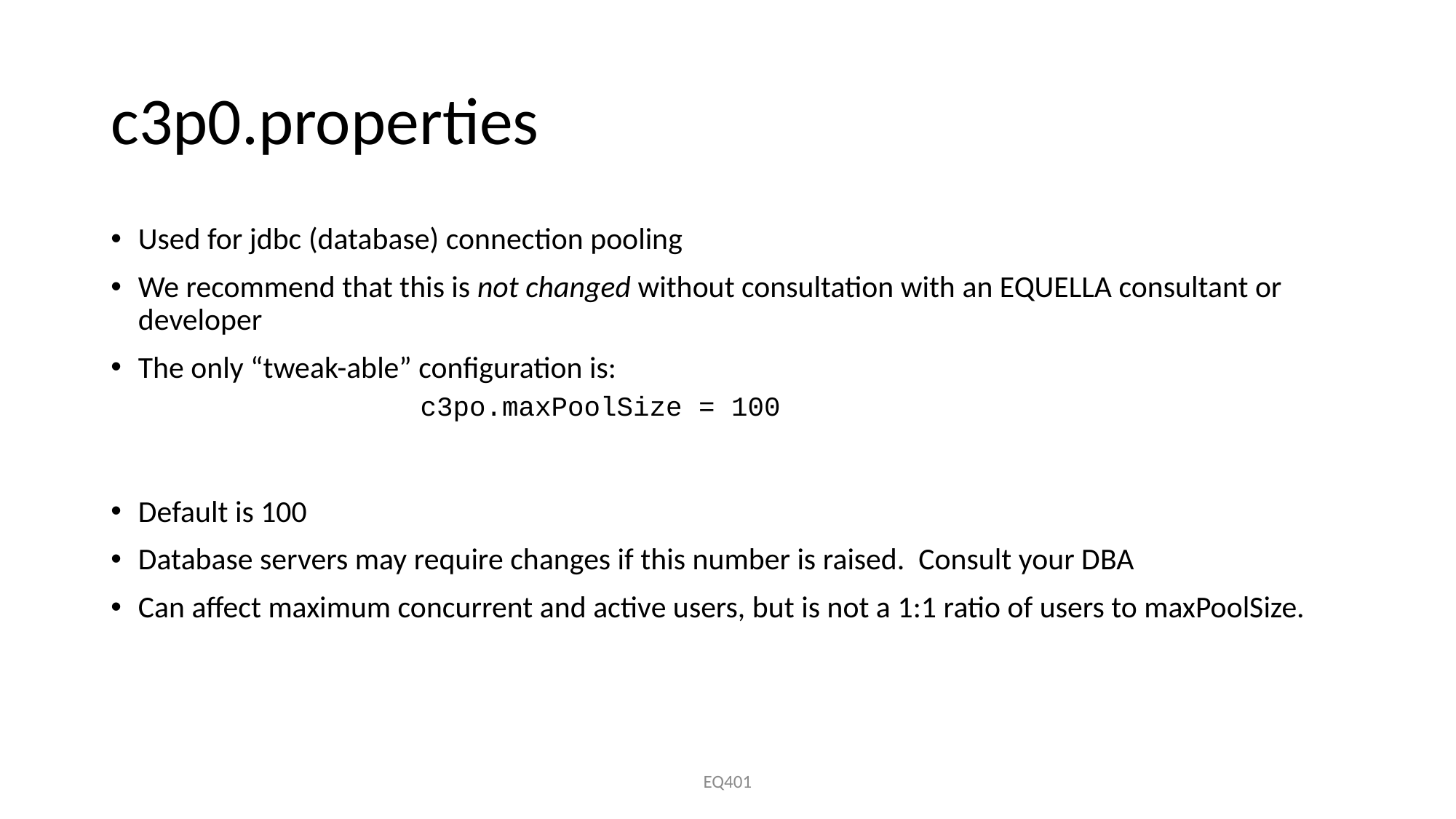

# c3p0.properties
Used for jdbc (database) connection pooling
We recommend that this is not changed without consultation with an EQUELLA consultant or developer
The only “tweak-able” configuration is:

Default is 100
Database servers may require changes if this number is raised.  Consult your DBA
Can affect maximum concurrent and active users, but is not a 1:1 ratio of users to maxPoolSize.
c3po.maxPoolSize = 100
EQ401